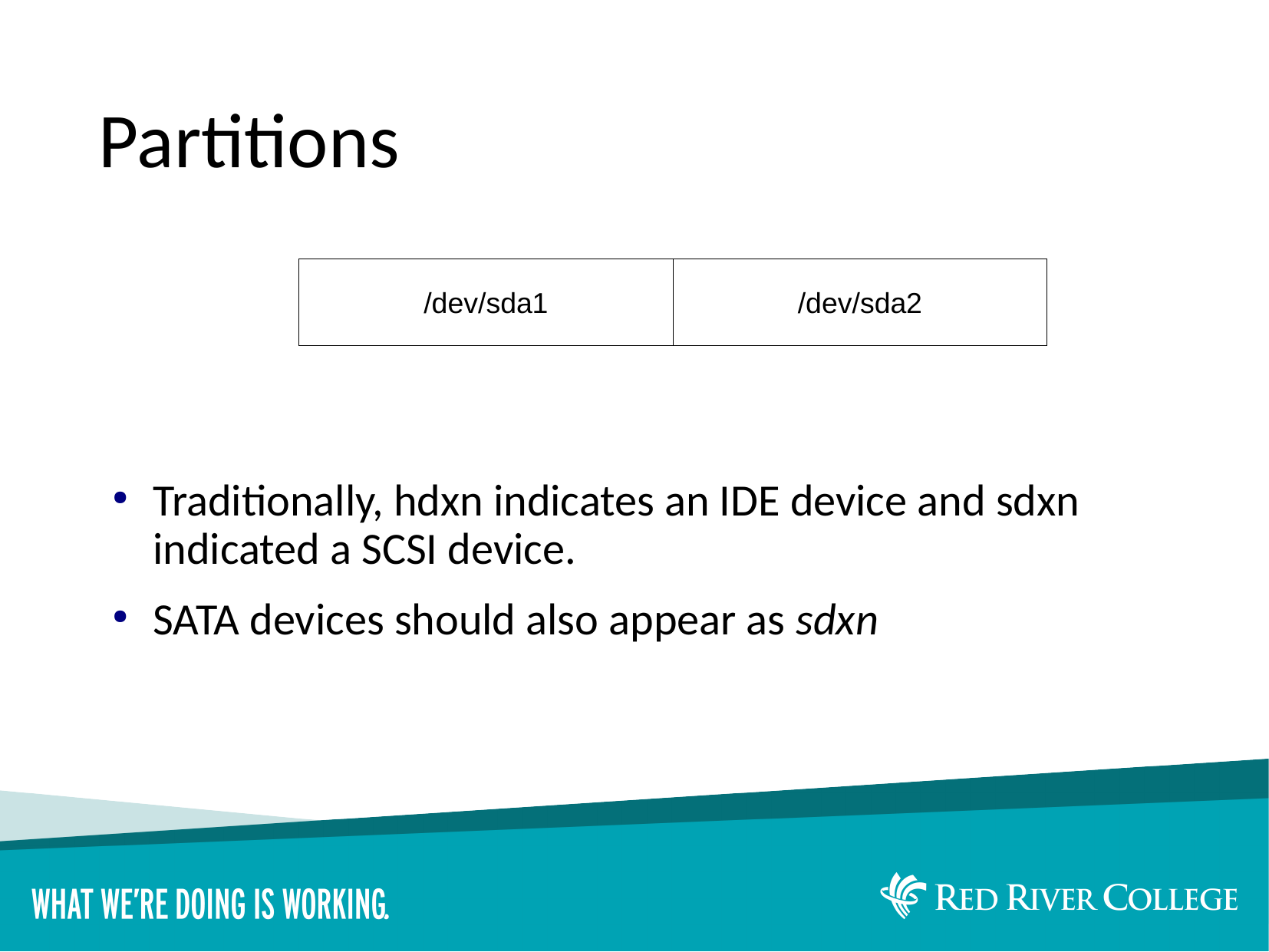

# Partitions

Traditionally, hdxn indicates an IDE device and sdxn indicated a SCSI device.
SATA devices should also appear as sdxn
/dev/sda1
/dev/sda2